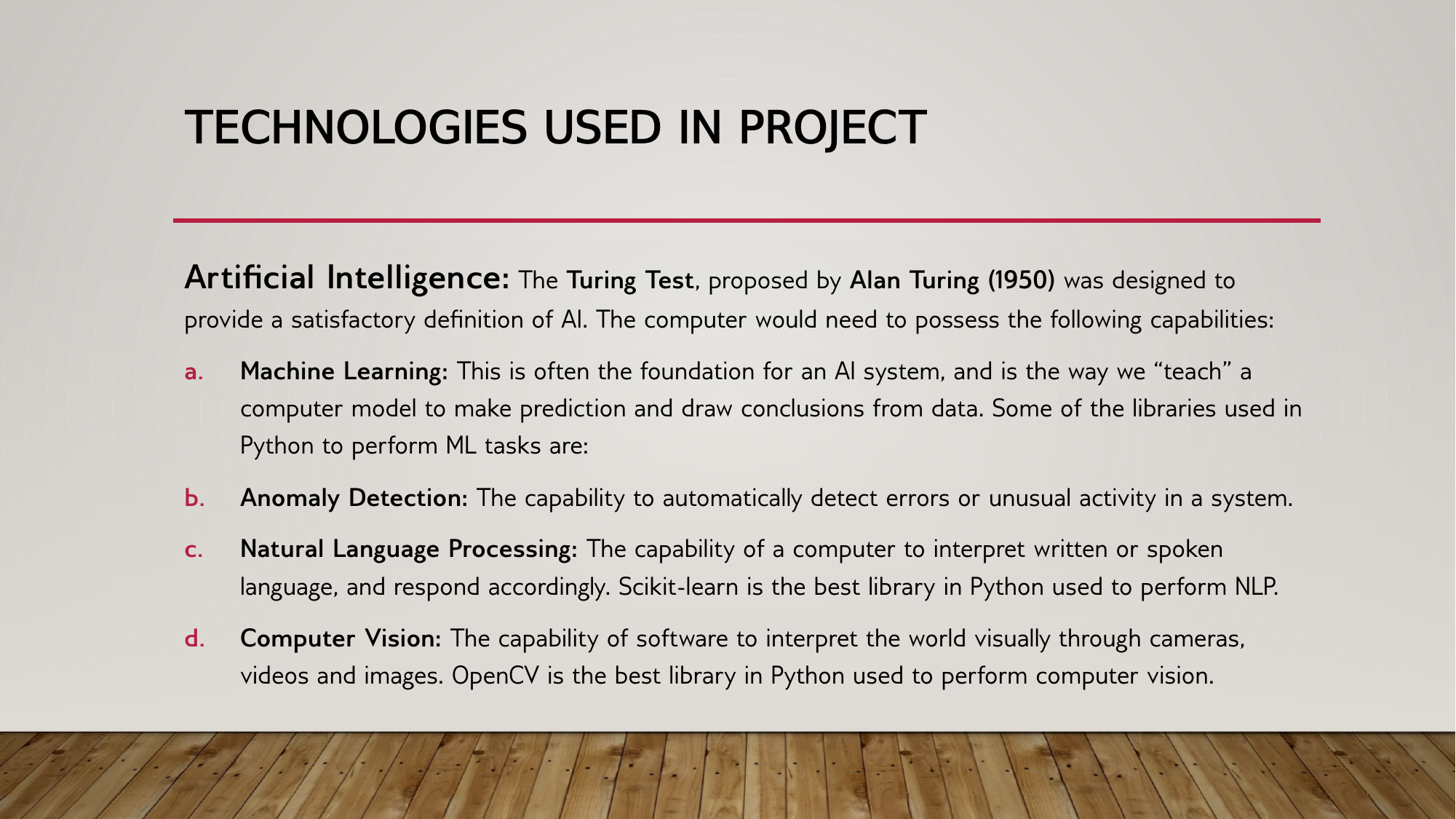

# Technologies used in project
Artificial Intelligence: The Turing Test, proposed by Alan Turing (1950) was designed to provide a satisfactory definition of AI. The computer would need to possess the following capabilities:
Machine Learning: This is often the foundation for an AI system, and is the way we “teach” a computer model to make prediction and draw conclusions from data. Some of the libraries used in Python to perform ML tasks are:
Anomaly Detection: The capability to automatically detect errors or unusual activity in a system.
Natural Language Processing: The capability of a computer to interpret written or spoken language, and respond accordingly. Scikit-learn is the best library in Python used to perform NLP.
Computer Vision: The capability of software to interpret the world visually through cameras, videos and images. OpenCV is the best library in Python used to perform computer vision.